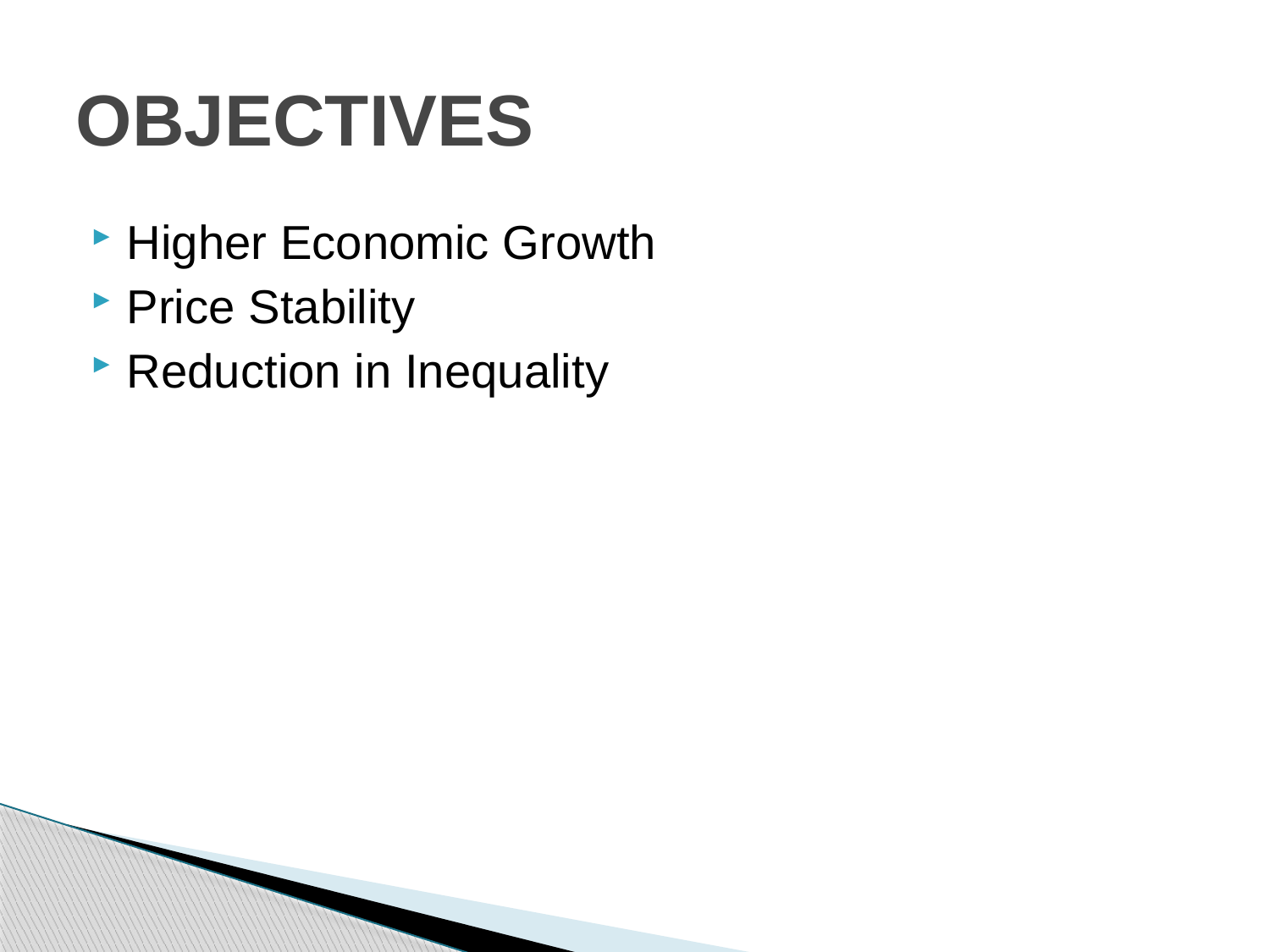

# OBJECTIVES
Higher Economic Growth
Price Stability
Reduction in Inequality